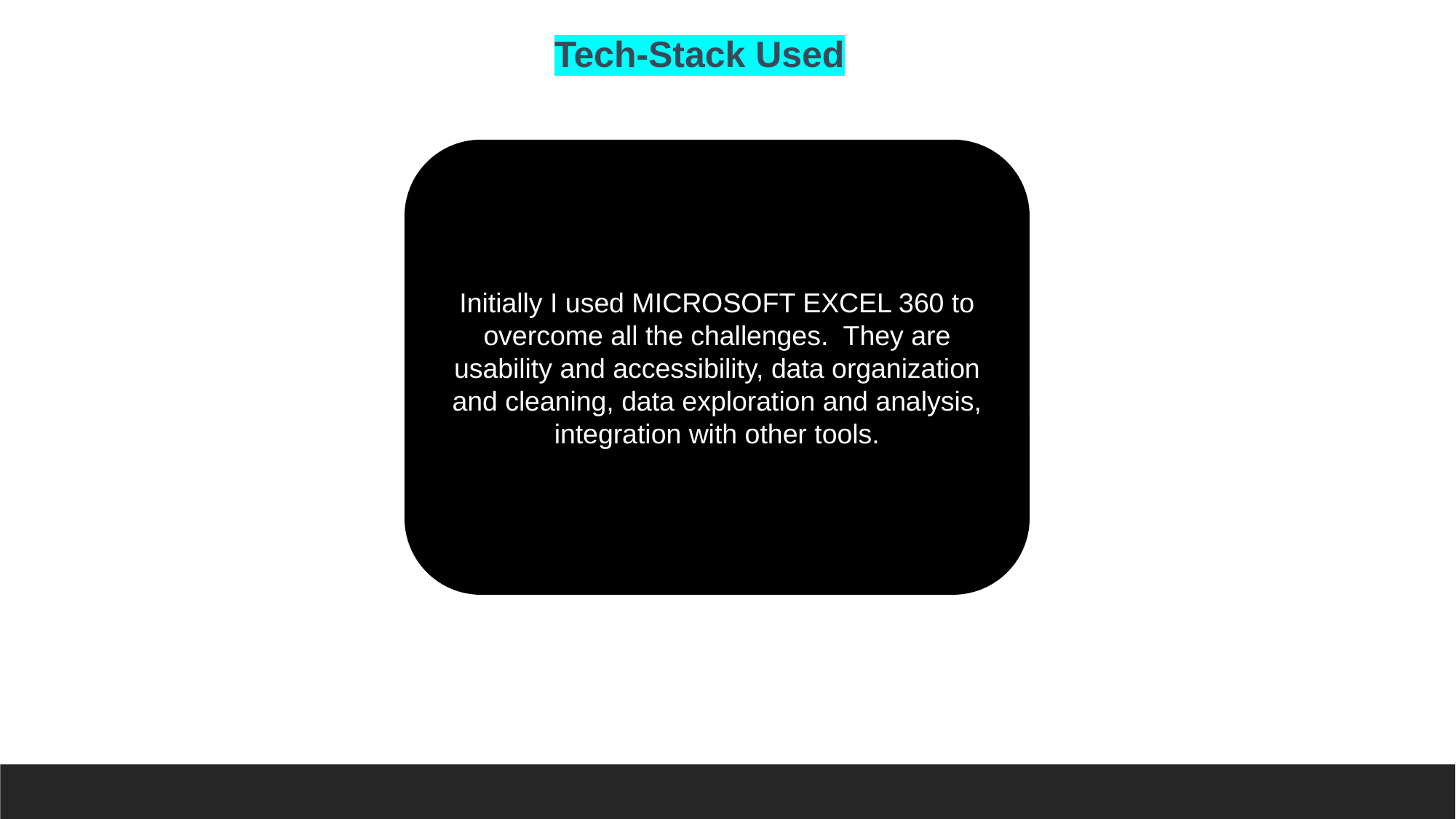

Tech-Stack Used
Initially I used MICROSOFT EXCEL 360 to overcome all the challenges.  They are usability and accessibility, data organization and cleaning, data exploration and analysis, integration with other tools.